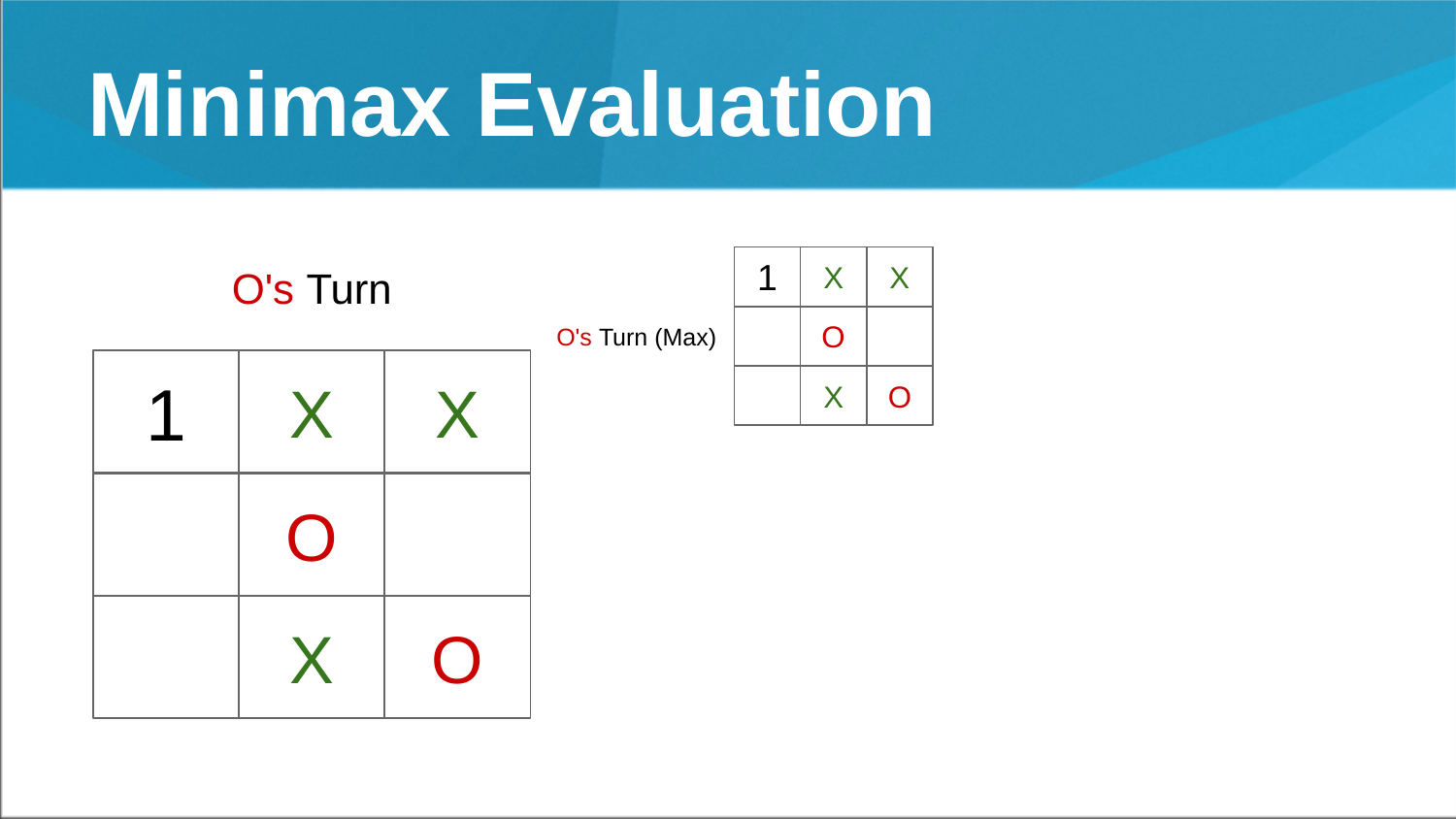

# Minimax Evaluation
1
X
X
O's Turn

O

O's Turn (Max)
1
X
X

X
O

O

X
O